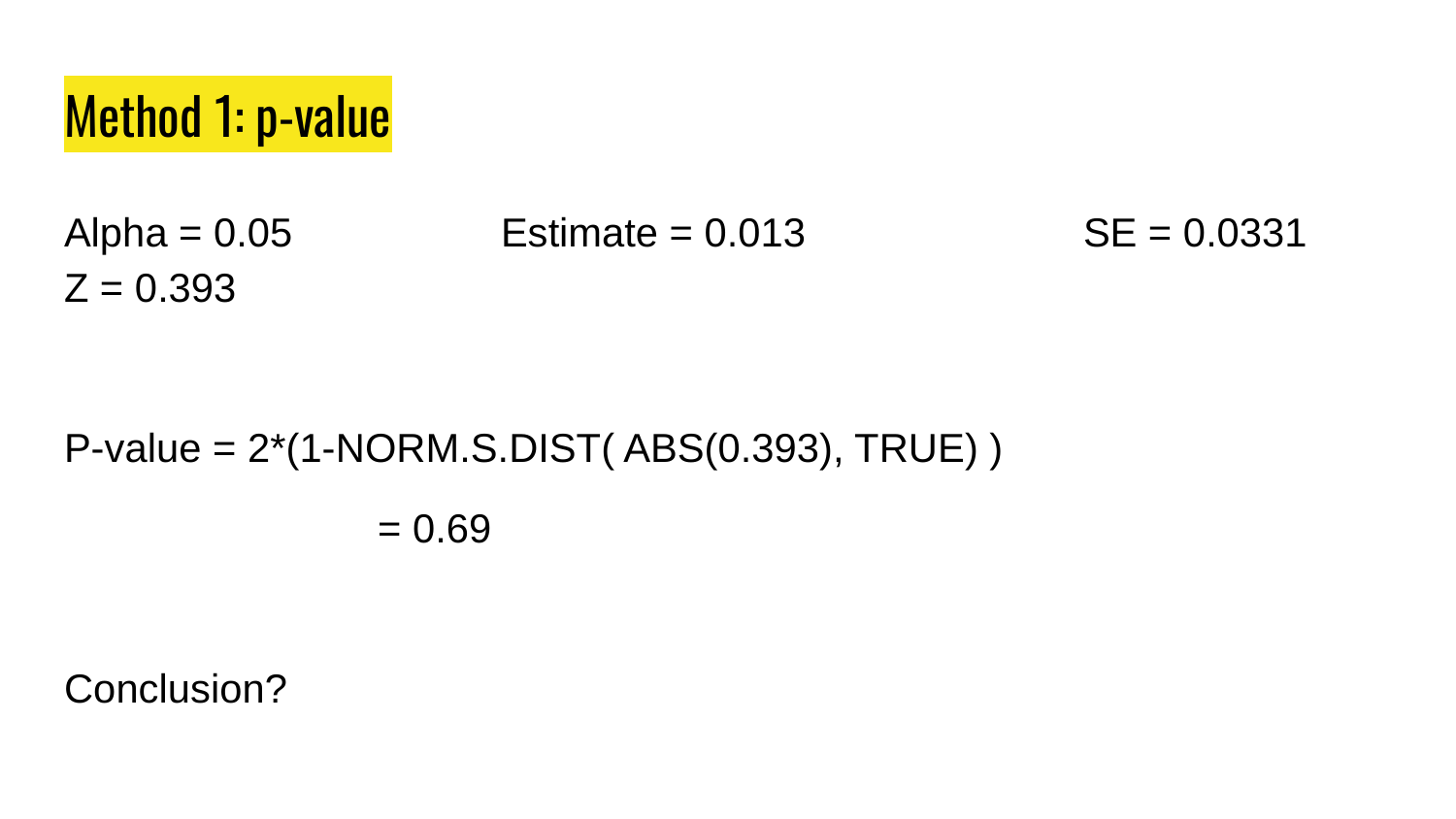

# Method 1: p-value
Alpha = 0.05		Estimate = 0.013		SE = 0.0331	Z = 0.393

P-value = 2*(1-NORM.S.DIST( ABS(0.393), TRUE) )
		  = 0.69

Conclusion?